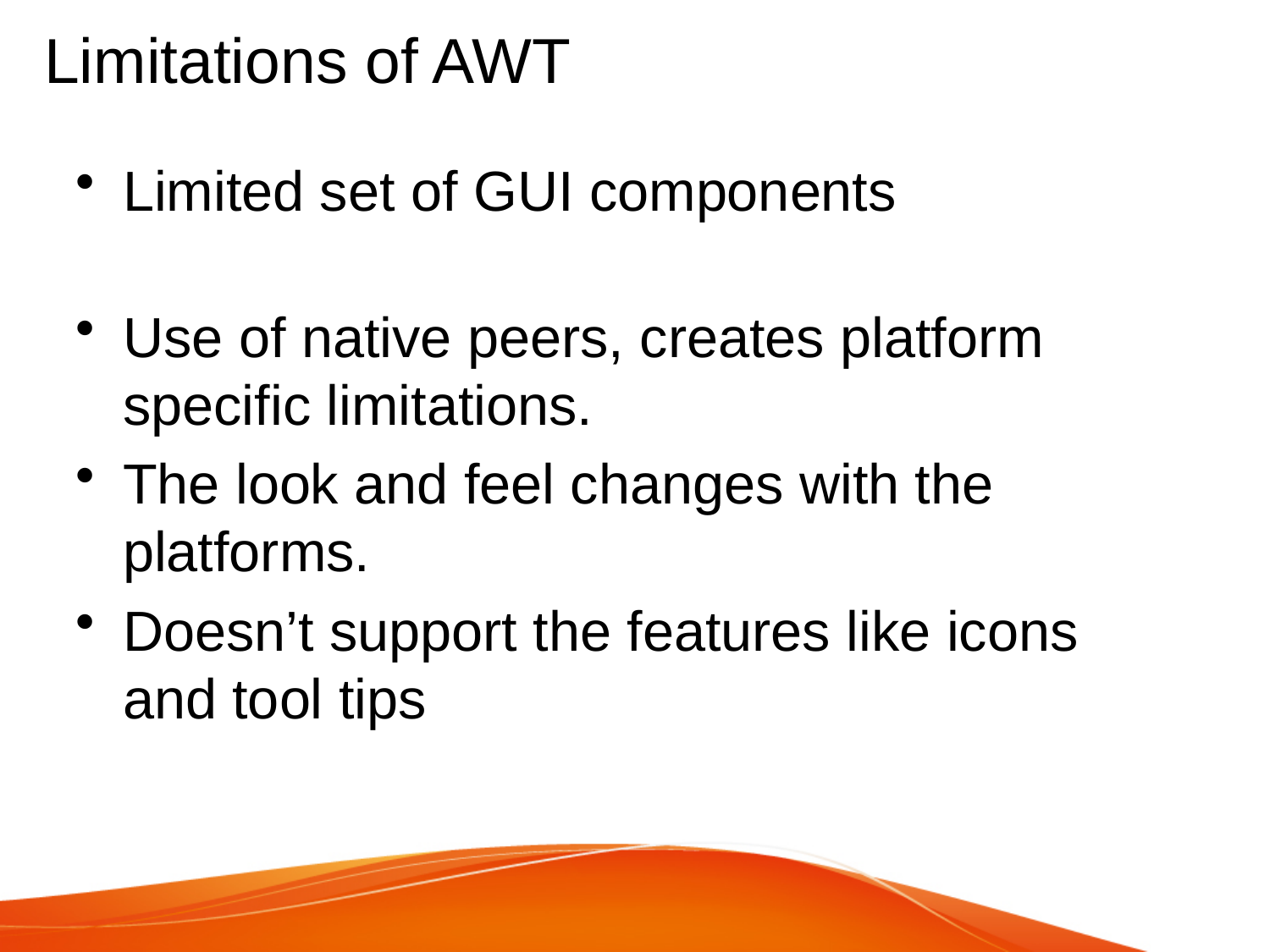

# Limitations of AWT
Limited set of GUI components
Use of native peers, creates platform specific limitations.
The look and feel changes with the platforms.
Doesn’t support the features like icons and tool tips